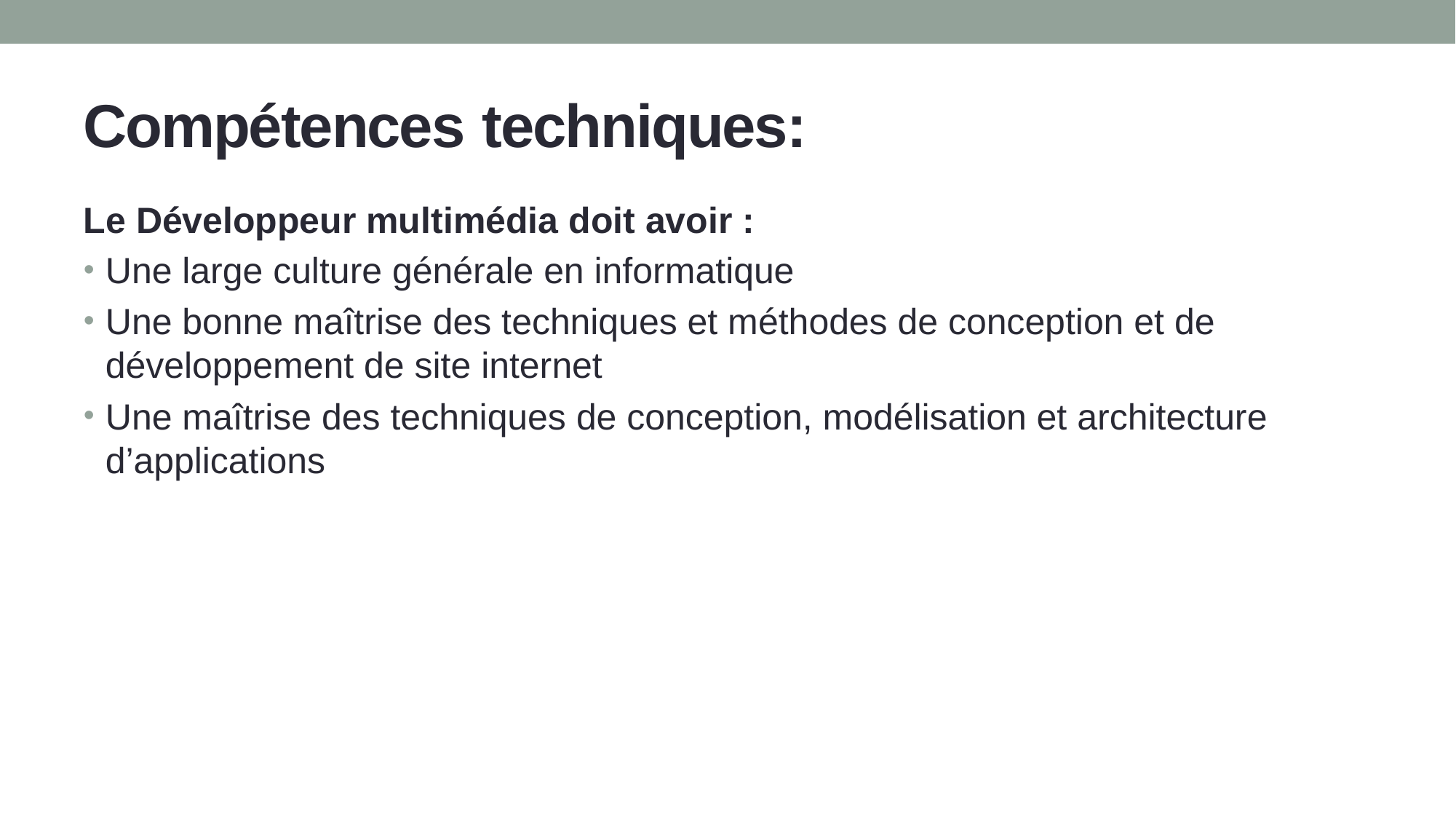

# Compétences techniques:
Le Développeur multimédia doit avoir :
Une large culture générale en informatique
Une bonne maîtrise des techniques et méthodes de conception et de développement de site internet
Une maîtrise des techniques de conception, modélisation et architecture d’applications